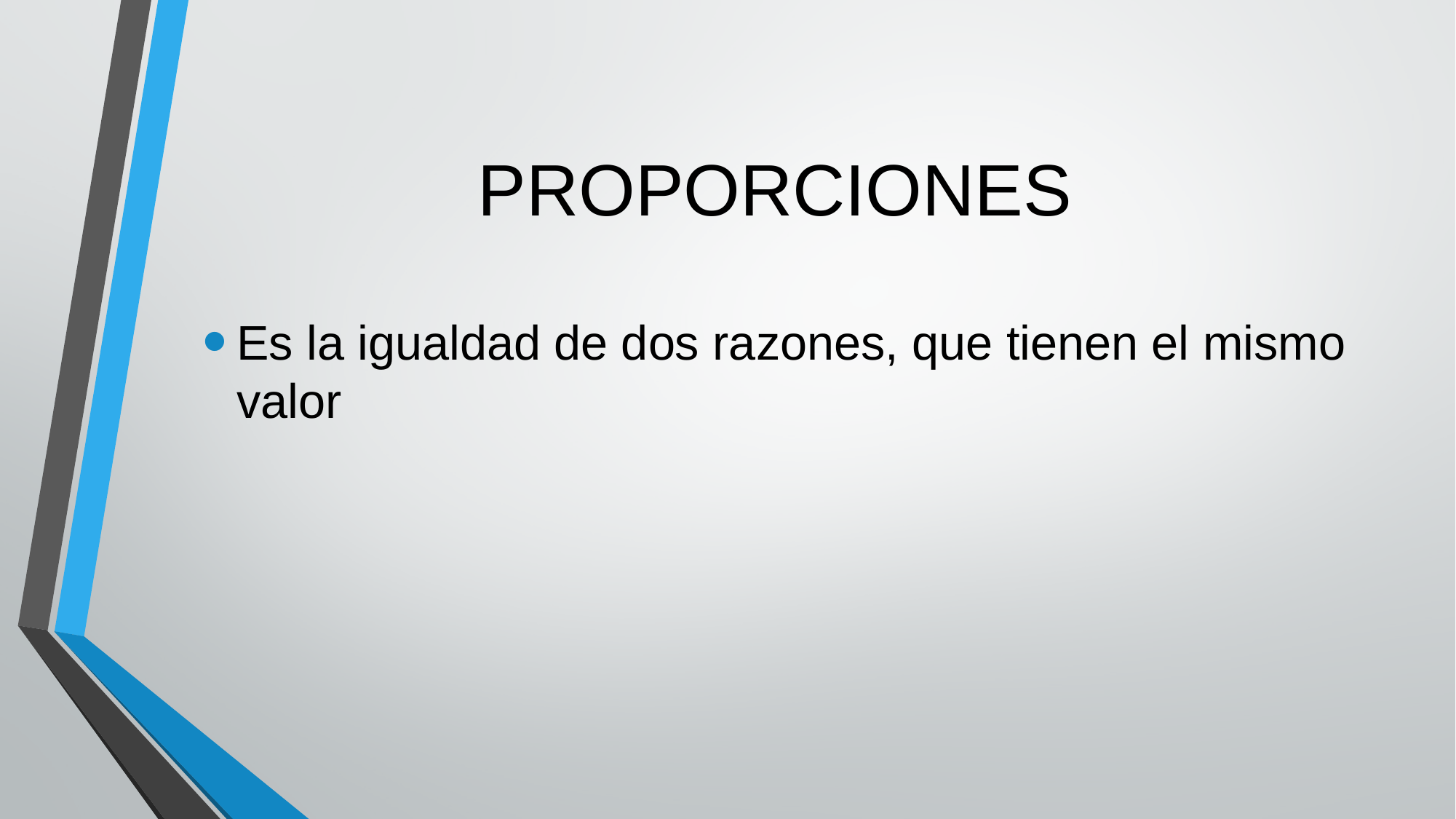

# PROPORCIONES
Es la igualdad de dos razones, que tienen el mismo valor